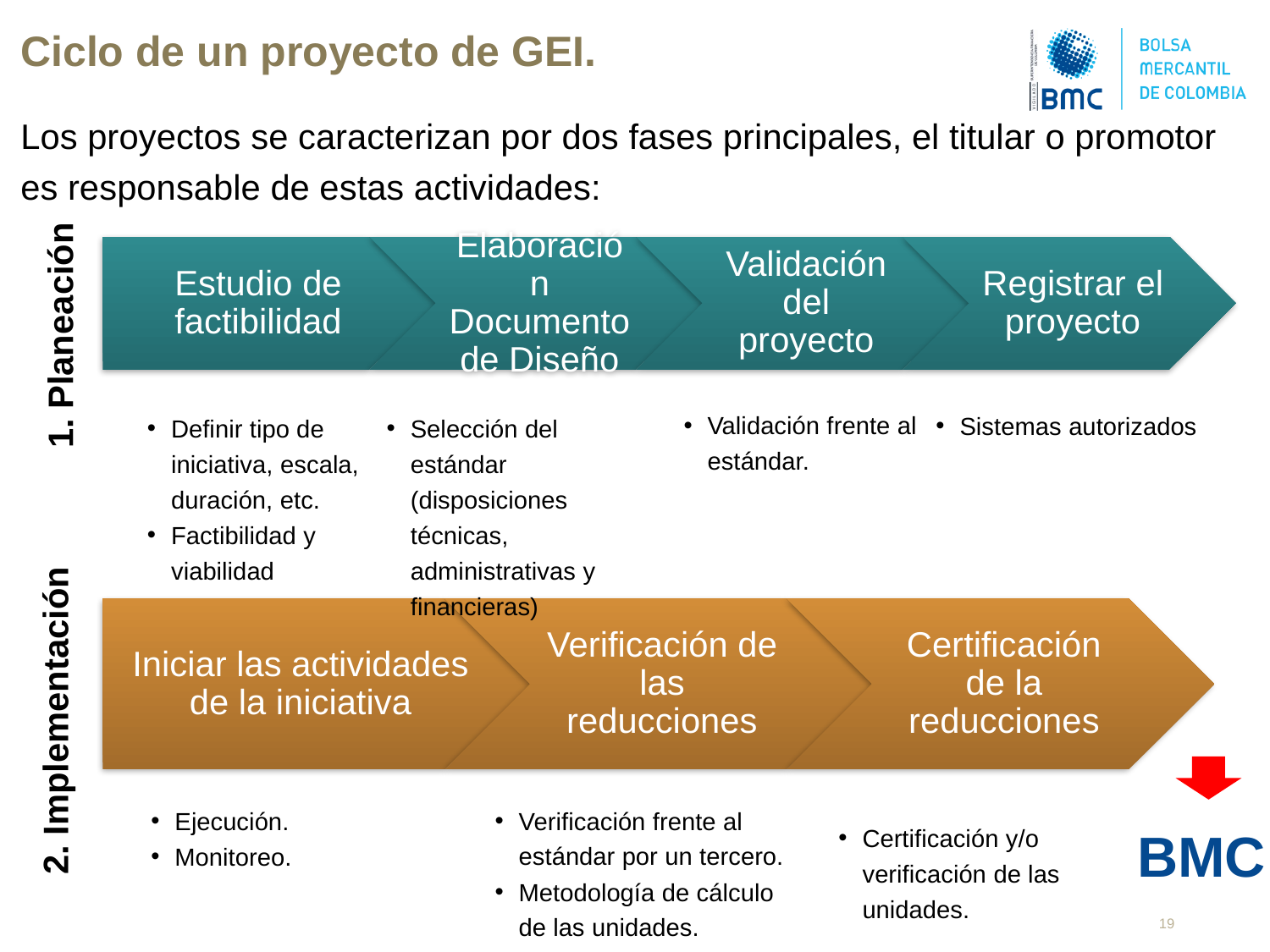

Estudio de factibilidad
Elaboración Documento de Diseño
Validación del proyecto
Registrar el proyecto
Ciclo de un proyecto de GEI.

Los proyectos se caracterizan por dos fases principales, el titular o promotor es responsable de estas actividades:
1. Planeación
Iniciar las actividades de la iniciativa
Verificación de las reducciones
Certificación de la reducciones
Validación frente al estándar.
Sistemas autorizados
Definir tipo de iniciativa, escala, duración, etc.
Factibilidad y viabilidad
Selección del estándar (disposiciones técnicas, administrativas y financieras)
2. Implementación

Verificación frente al estándar por un tercero.
Metodología de cálculo de las unidades.
Ejecución.
Monitoreo.
BMC
Certificación y/o verificación de las unidades.